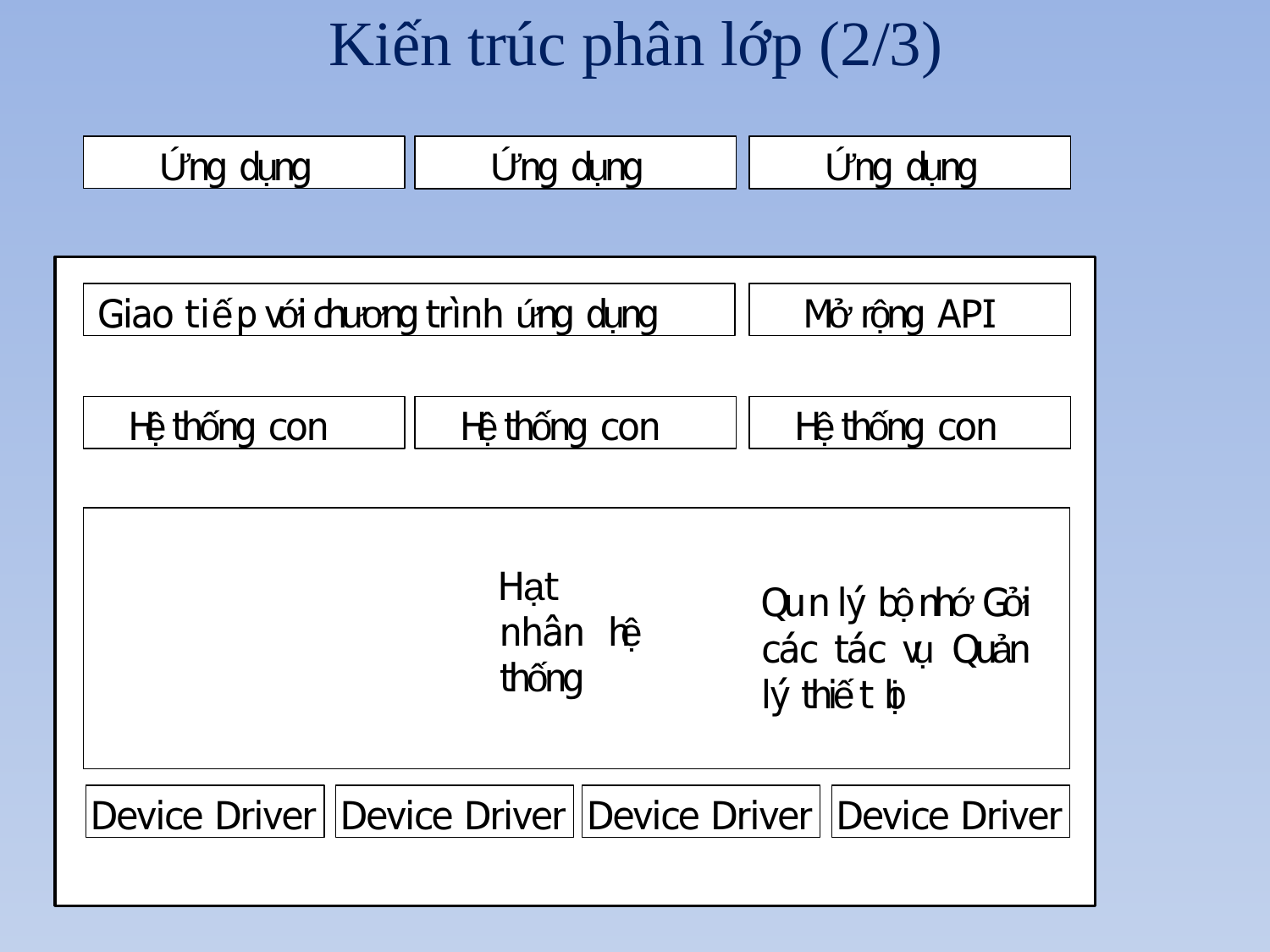

# Kiến trúc phân lớp (2/3)
Ứng dụng
Ứng dụng
Ứng dụng

Giao t i ế p với chương trình ứng dụng

M ở  rộng API

Hệ  thống con

Hệ  thống con

H ệ  thống con

H ạ t   nhân  hệ   thống
Qu n lý b ộ nhớ  Gởi các tác vụ  Quản lý thiế t bị

Device Driver

Device Driver

Device Driver

Device Driver